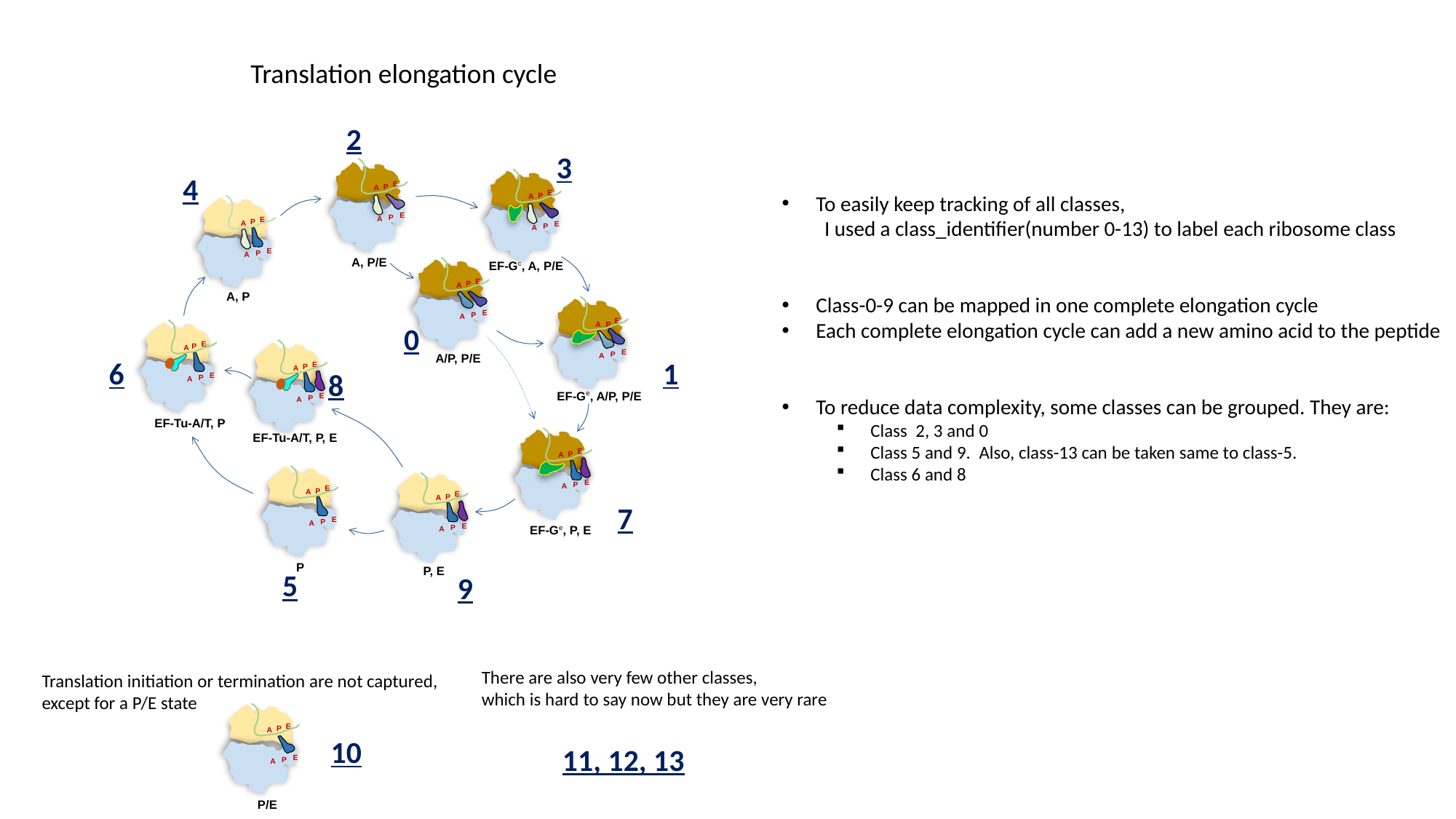

Translation elongation cycle
2
3

E
P
A
E
P
A
A, P/E
4

E
P
A

E
P
A
EF-Gc, A, P/E

To easily keep tracking of all classes,
         I used a class_identifier(number 0-13) to label each ribosome class

Class-0-9 can be mapped in one complete elongation cycle
Each complete elongation cycle can add a new amino acid to the peptide

To reduce data complexity, some classes can be grouped. They are:
Class  2, 3 and 0
Class 5 and 9.  Also, class-13 can be taken same to class-5.
Class 6 and 8

E
P
A
E
P
A
A, P

E
P
A
E
P
A
A/P, P/E

E
A
P

E
P
A
EF-Ge, A/P, P/E
0

E
P
A
E
P
A

EF-Tu-A/T, P

E
P
A
E
P
A

EF-Tu-A/T, P, E
6
1
8

E
P
A

E
P
A
EF-Ge, P, E

E
P
A
E
P
A
P

E
P
A
E
P
A
P, E

7

5
9
There are also very few other classes,
which is hard to say now but they are very rare
Translation initiation or termination are not captured,
except for a P/E state

E
P
A
E
P
A
P/E
10
11, 12, 13